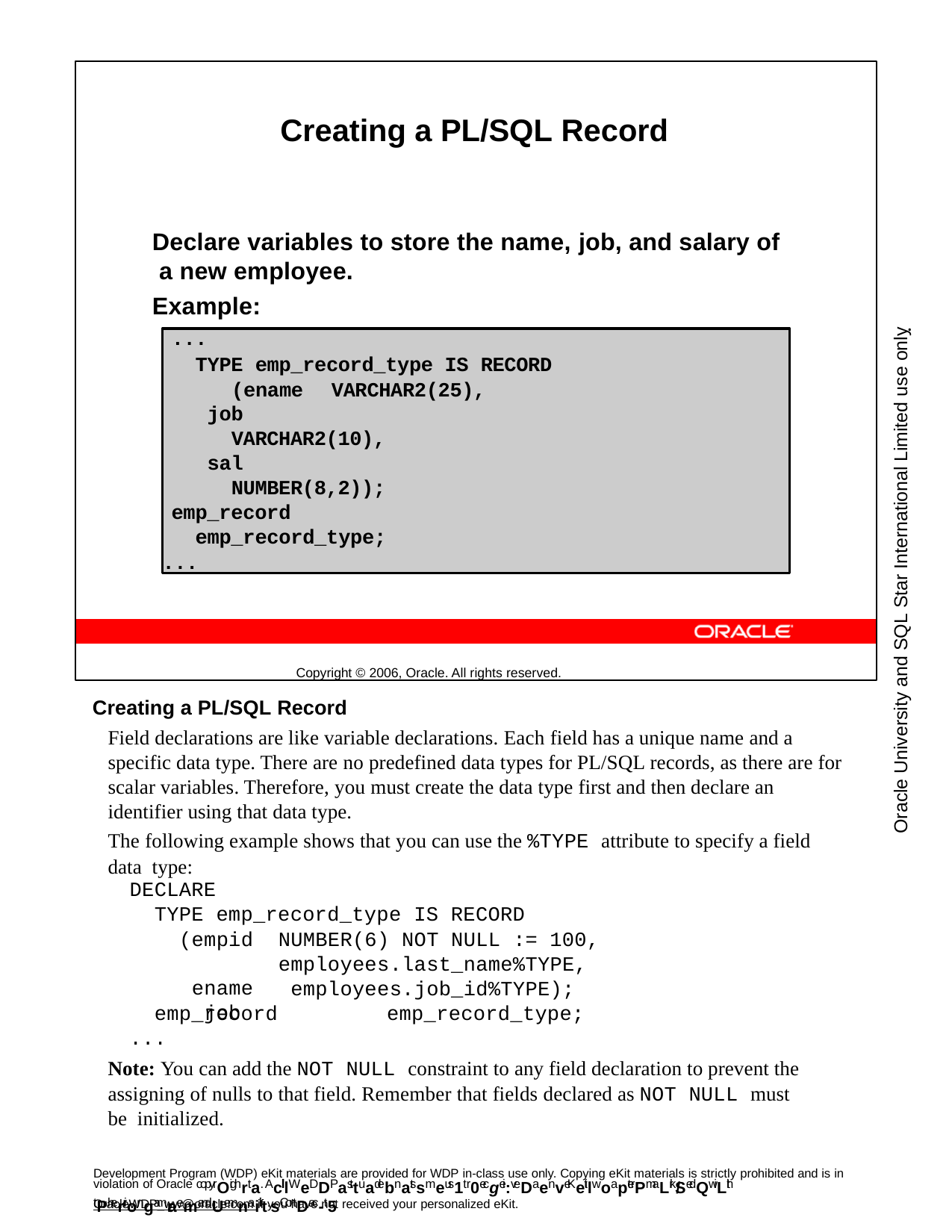

Creating a PL/SQL Record

Declare variables to store the name, job, and salary of  a new employee.
Example:

Copyright © 2006, Oracle. All rights reserved.
Oracle University and SQL Star International Limited use onlyฺ
...
TYPE emp_record_type IS RECORD  (ename	VARCHAR2(25),
job	VARCHAR2(10),
sal	NUMBER(8,2));
emp_record	emp_record_type;
...

Creating a PL/SQL Record
Field declarations are like variable declarations. Each field has a unique name and a  specific data type. There are no predefined data types for PL/SQL records, as there are for  scalar variables. Therefore, you must create the data type first and then declare an  identifier using that data type.
The following example shows that you can use the %TYPE attribute to specify a field data  type:
DECLARE
TYPE emp_record_type IS RECORD
(empid  ename  job
NUMBER(6) NOT NULL := 100,
employees.last_name%TYPE,  employees.job_id%TYPE);
emp_record	emp_record_type;
...
Note: You can add the NOT NULL constraint to any field declaration to prevent the  assigning of nulls to that field. Remember that fields declared as NOT NULL must be  initialized.
Development Program (WDP) eKit materials are provided for WDP in-class use only. Copying eKit materials is strictly prohibited and is in
violation of Oracle copyrOighrta. AclllWeDDP asttuadebnatssmeus1t r0ecgei:veDaen veKeitlwoapterPmaLrk/SedQwiLth tPherirongamrae mandUemnaiilt.sContDac-t5
OracleWDP_ww@oracle.com if you have not received your personalized eKit.